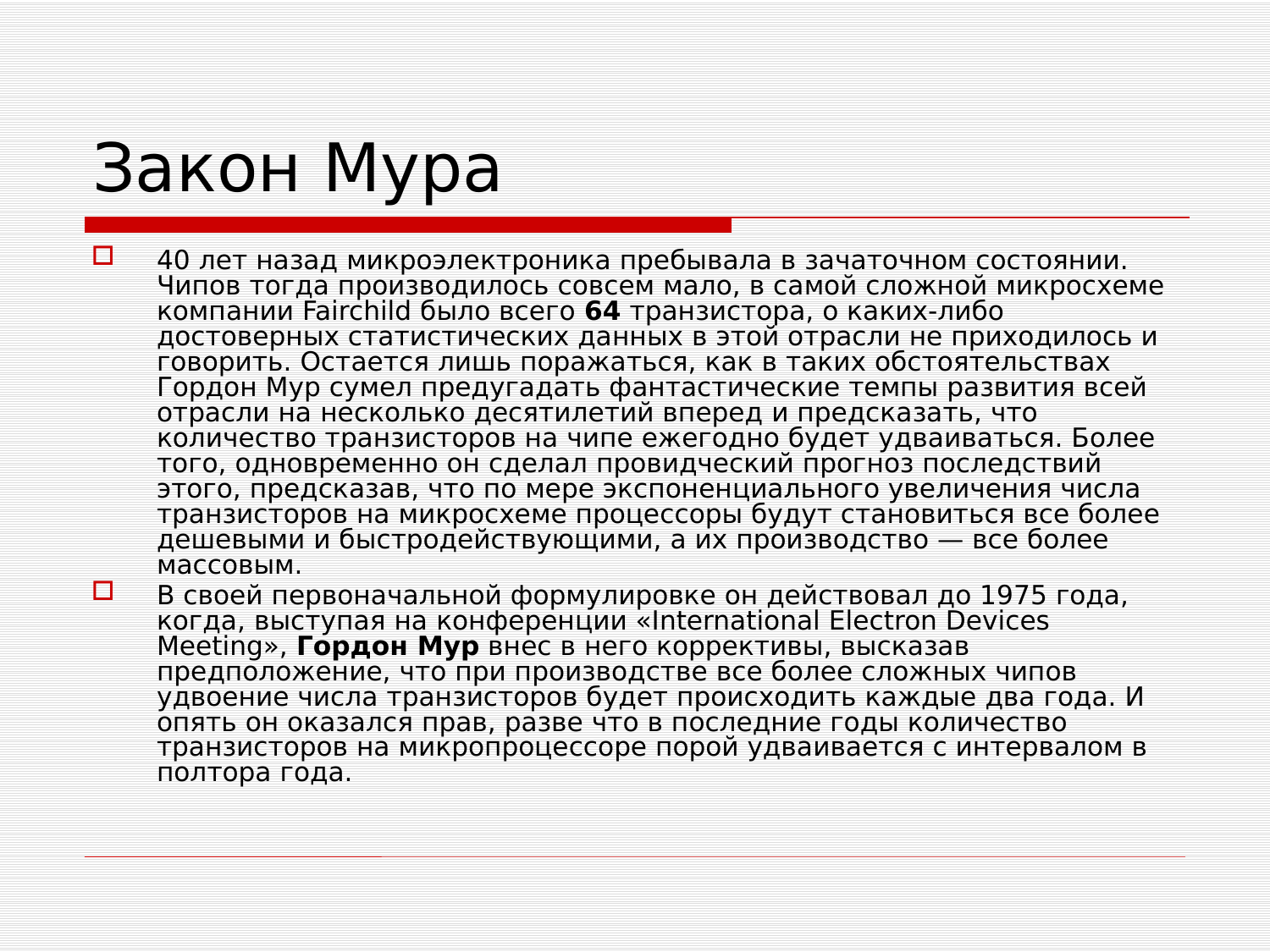

# Закон Мура
40 лет назад микроэлектроника пребывала в зачаточном состоянии. Чипов тогда производилось совсем мало, в самой сложной микросхеме компании Fairchild было всего 64 транзистора, о каких-либо достоверных статистических данных в этой отрасли не приходилось и говорить. Остается лишь поражаться, как в таких обстоятельствах Гордон Мур сумел предугадать фантастические темпы развития всей отрасли на несколько десятилетий вперед и предсказать, что количество транзисторов на чипе ежегодно будет удваиваться. Более того, одновременно он сделал провидческий прогноз последствий этого, предсказав, что по мере экспоненциального увеличения числа транзисторов на микросхеме процессоры будут становиться все более дешевыми и быстродействующими, а их производство — все более массовым.
В своей первоначальной формулировке он действовал до 1975 года, когда, выступая на конференции «International Electron Devices Meeting», Гордон Мур внес в него коррективы, высказав предположение, что при производстве все более сложных чипов удвоение числа транзисторов будет происходить каждые два года. И опять он оказался прав, разве что в последние годы количество транзисторов на микропроцессоре порой удваивается с интервалом в полтора года.